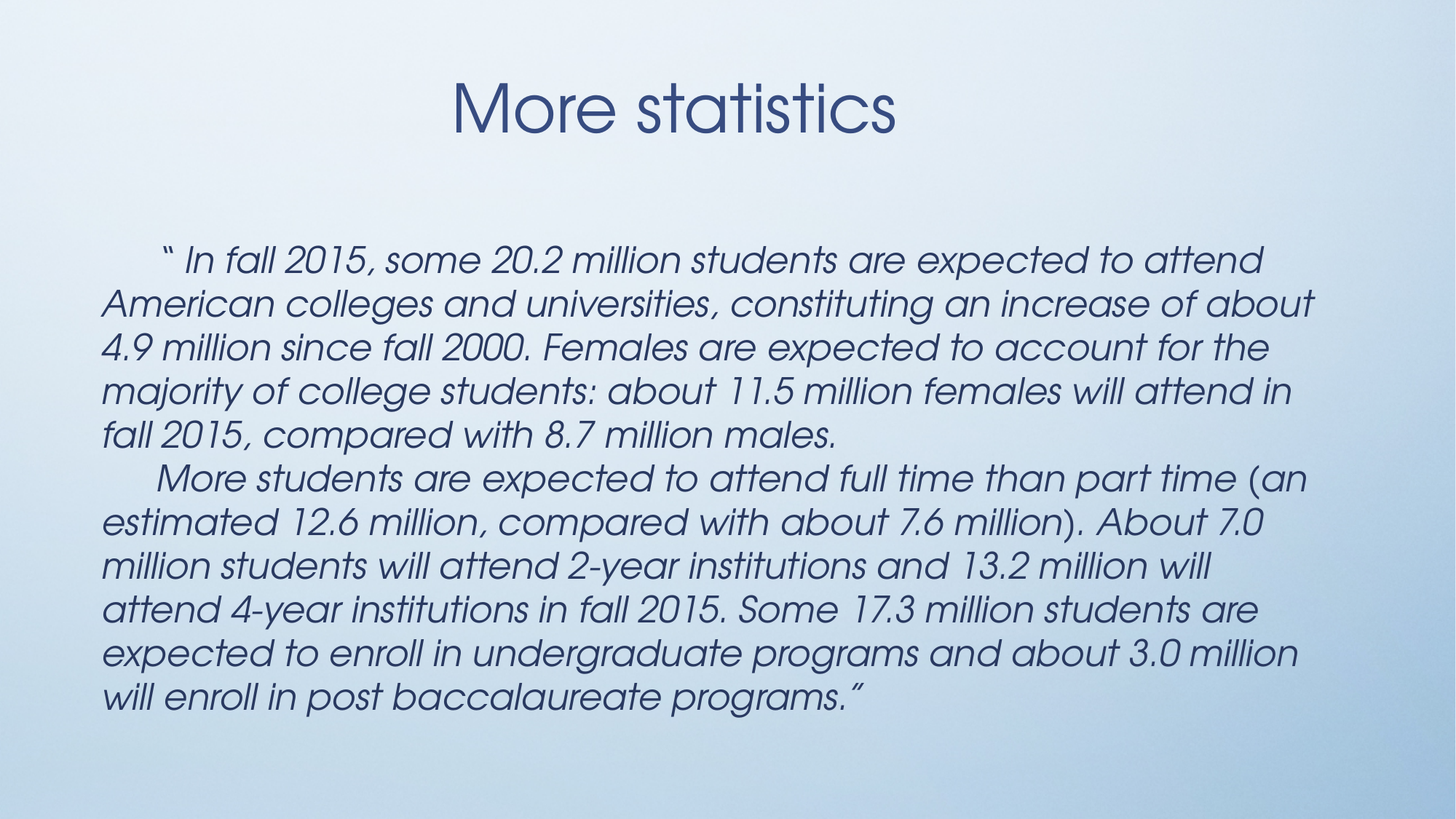

More statistics
“ In fall 2015, some 20.2 million students are expected to attend American colleges and universities, constituting an increase of about 4.9 million since fall 2000. Females are expected to account for the majority of college students: about 11.5 million females will attend in fall 2015, compared with 8.7 million males.
More students are expected to attend full time than part time (an estimated 12.6 million, compared with about 7.6 million). About 7.0 million students will attend 2-year institutions and 13.2 million will attend 4-year institutions in fall 2015. Some 17.3 million students are expected to enroll in undergraduate programs and about 3.0 million will enroll in post baccalaureate programs.”